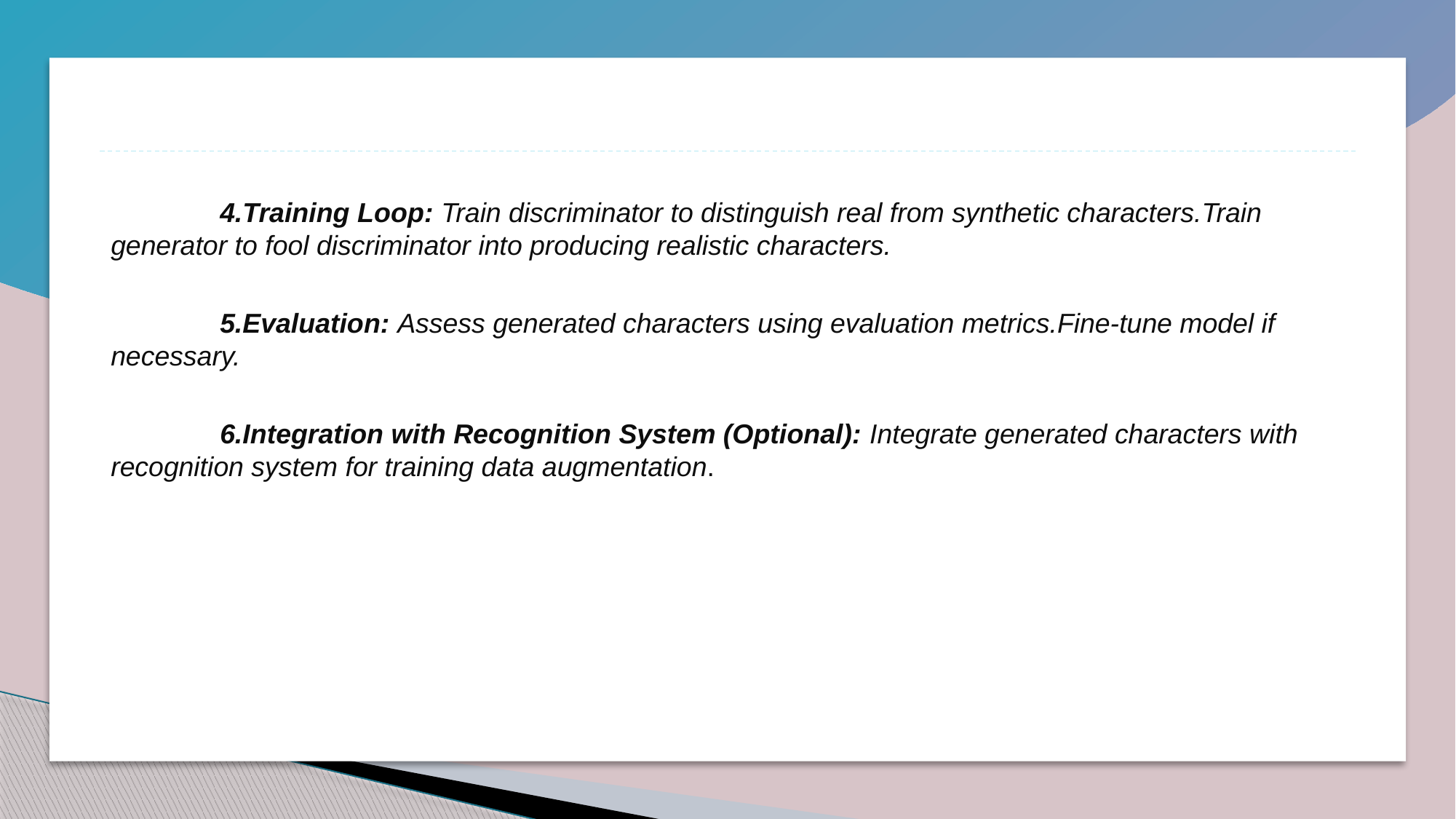

4.Training Loop: Train discriminator to distinguish real from synthetic characters.Train generator to fool discriminator into producing realistic characters.

	5.Evaluation: Assess generated characters using evaluation metrics.Fine-tune model if necessary.

	6.Integration with Recognition System (Optional): Integrate generated characters with recognition system for training data augmentation.